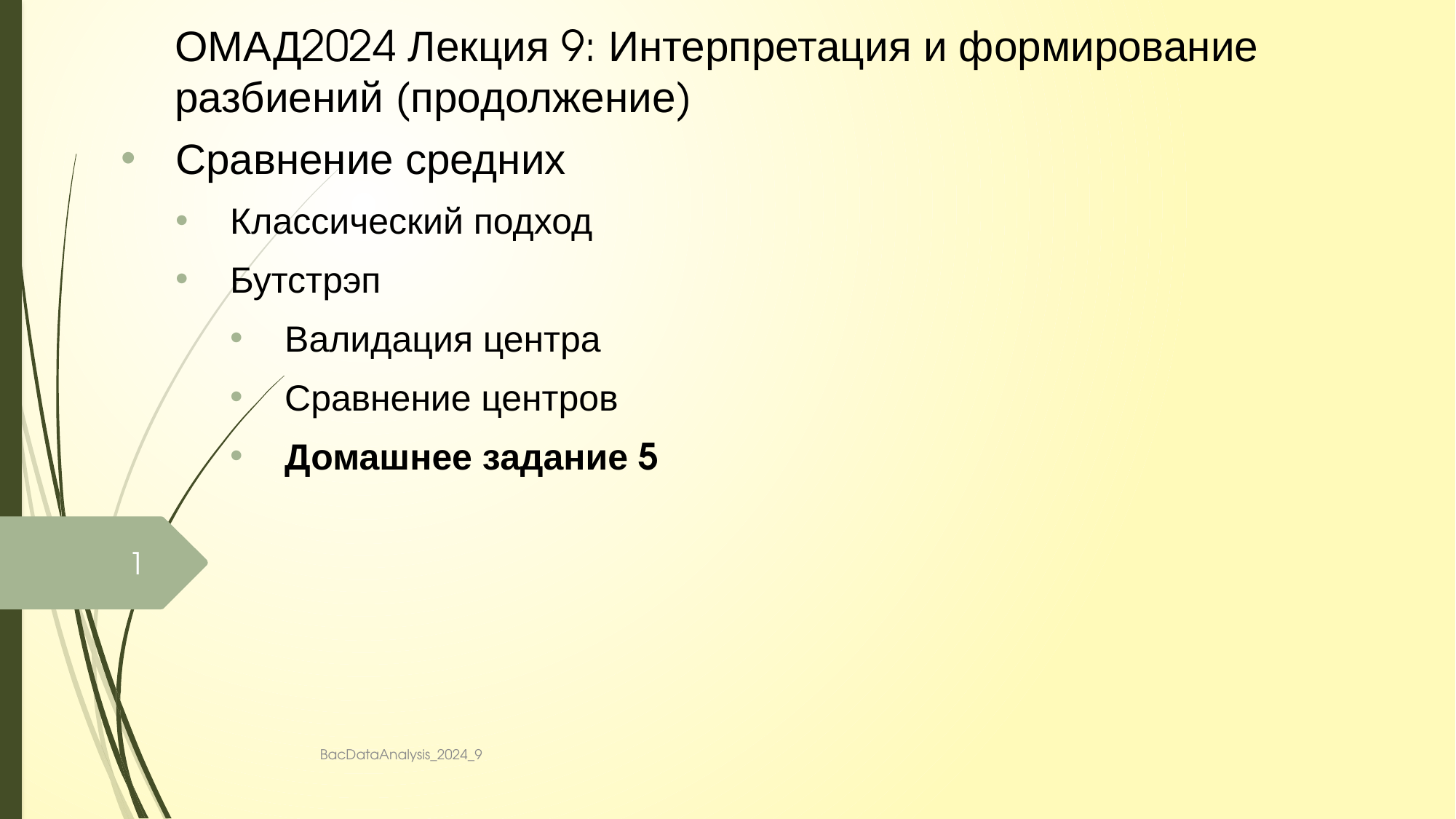

# ОМАД2024 Лекция 9: Интерпретация и формирование разбиений (продолжение)
Сравнение средних
Классический подход
Бутстрэп
Валидация центра
Сравнение центров
Домашнее задание 5
1
BacDataAnalysis_2024_9